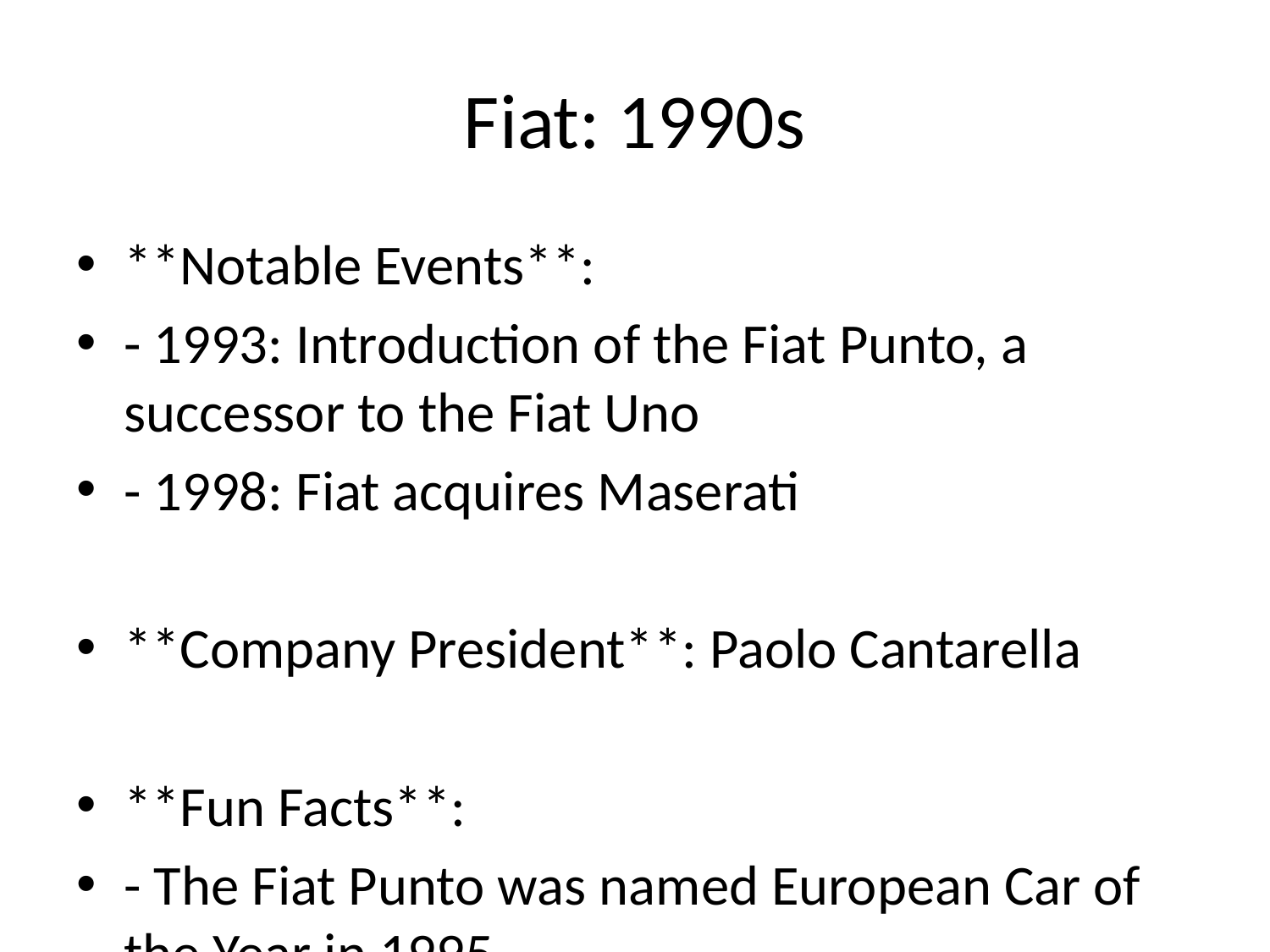

# Fiat: 1990s
**Notable Events**:
- 1993: Introduction of the Fiat Punto, a successor to the Fiat Uno
- 1998: Fiat acquires Maserati

**Company President**: Paolo Cantarella

**Fun Facts**:
- The Fiat Punto was named European Car of the Year in 1995.